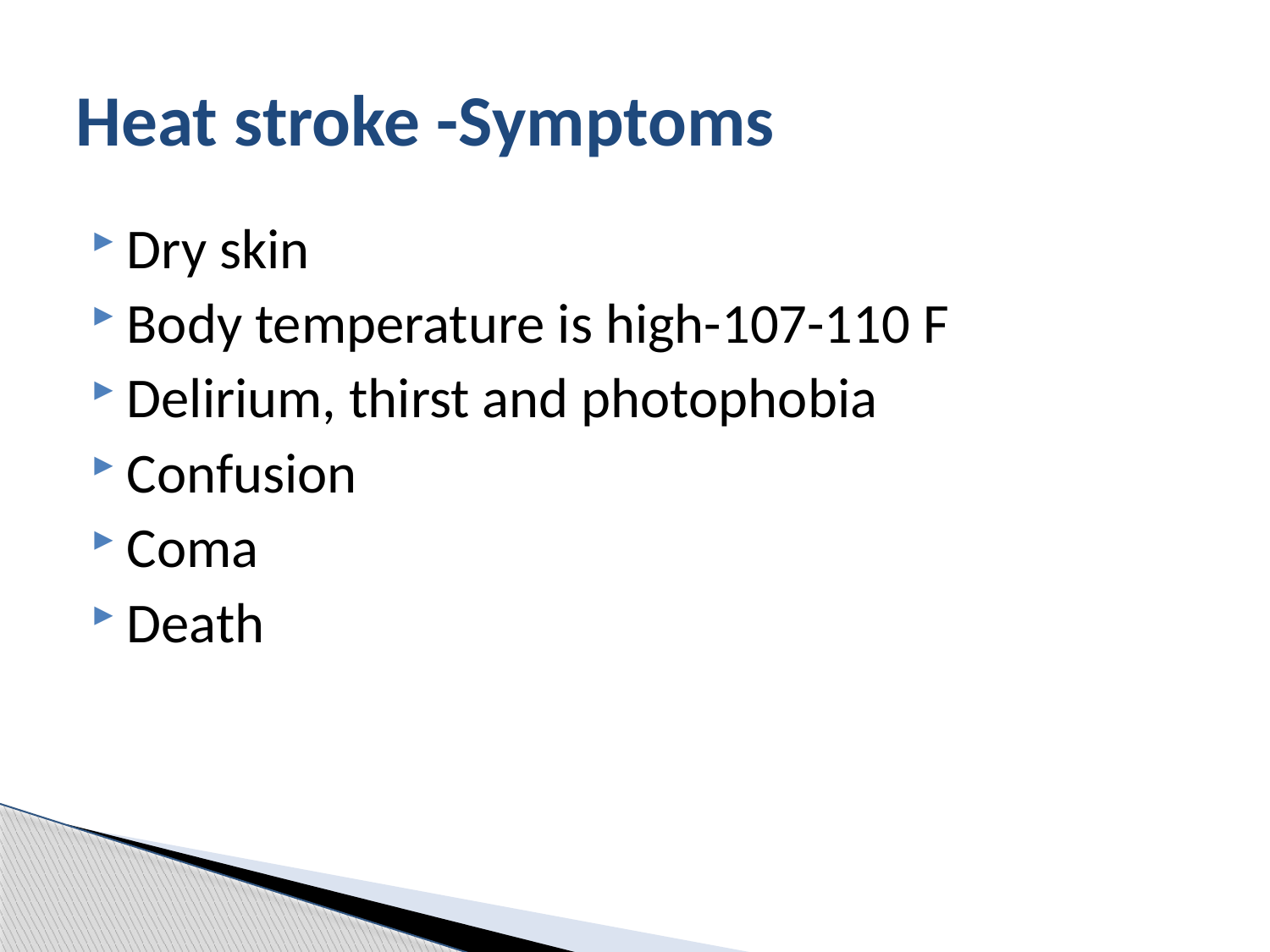

# Heat stroke -Symptoms
Dry skin
Body temperature is high-107-110 F
Delirium, thirst and photophobia
Confusion
Coma
Death